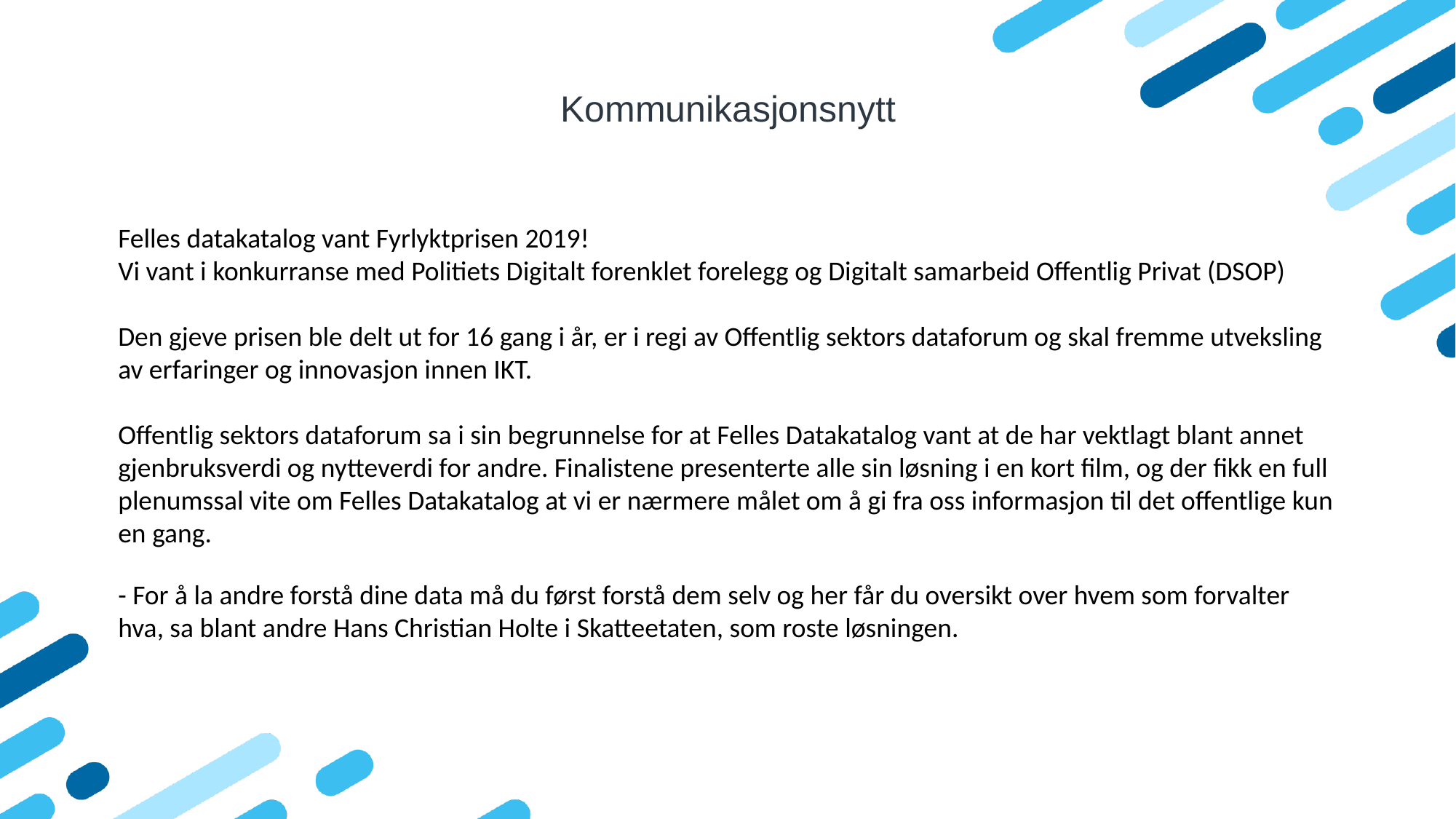

# Kommunikasjonsnytt

Felles datakatalog vant Fyrlyktprisen 2019!
Vi vant i konkurranse med Politiets Digitalt forenklet forelegg og Digitalt samarbeid Offentlig Privat (DSOP)

Den gjeve prisen ble delt ut for 16 gang i år, er i regi av Offentlig sektors dataforum og skal fremme utveksling av erfaringer og innovasjon innen IKT.

Offentlig sektors dataforum sa i sin begrunnelse for at Felles Datakatalog vant at de har vektlagt blant annet gjenbruksverdi og nytteverdi for andre. Finalistene presenterte alle sin løsning i en kort film, og der fikk en full plenumssal vite om Felles Datakatalog at vi er nærmere målet om å gi fra oss informasjon til det offentlige kun en gang.
- For å la andre forstå dine data må du først forstå dem selv og her får du oversikt over hvem som forvalter hva, sa blant andre Hans Christian Holte i Skatteetaten, som roste løsningen.